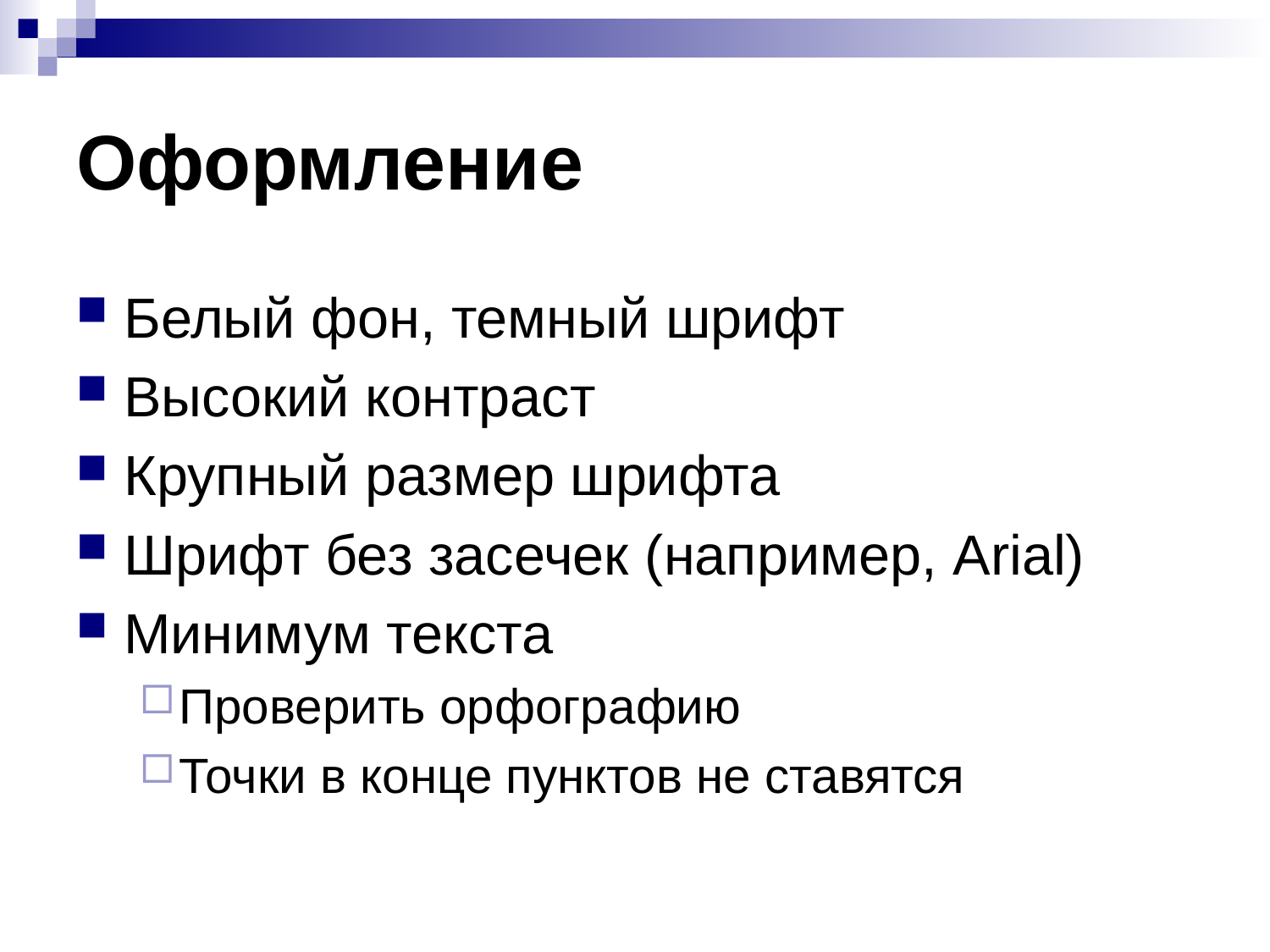

# Оформление
Белый фон, темный шрифт
Высокий контраст
Крупный размер шрифта
Шрифт без засечек (например, Arial)
Минимум текста
Проверить орфографию
Точки в конце пунктов не ставятся